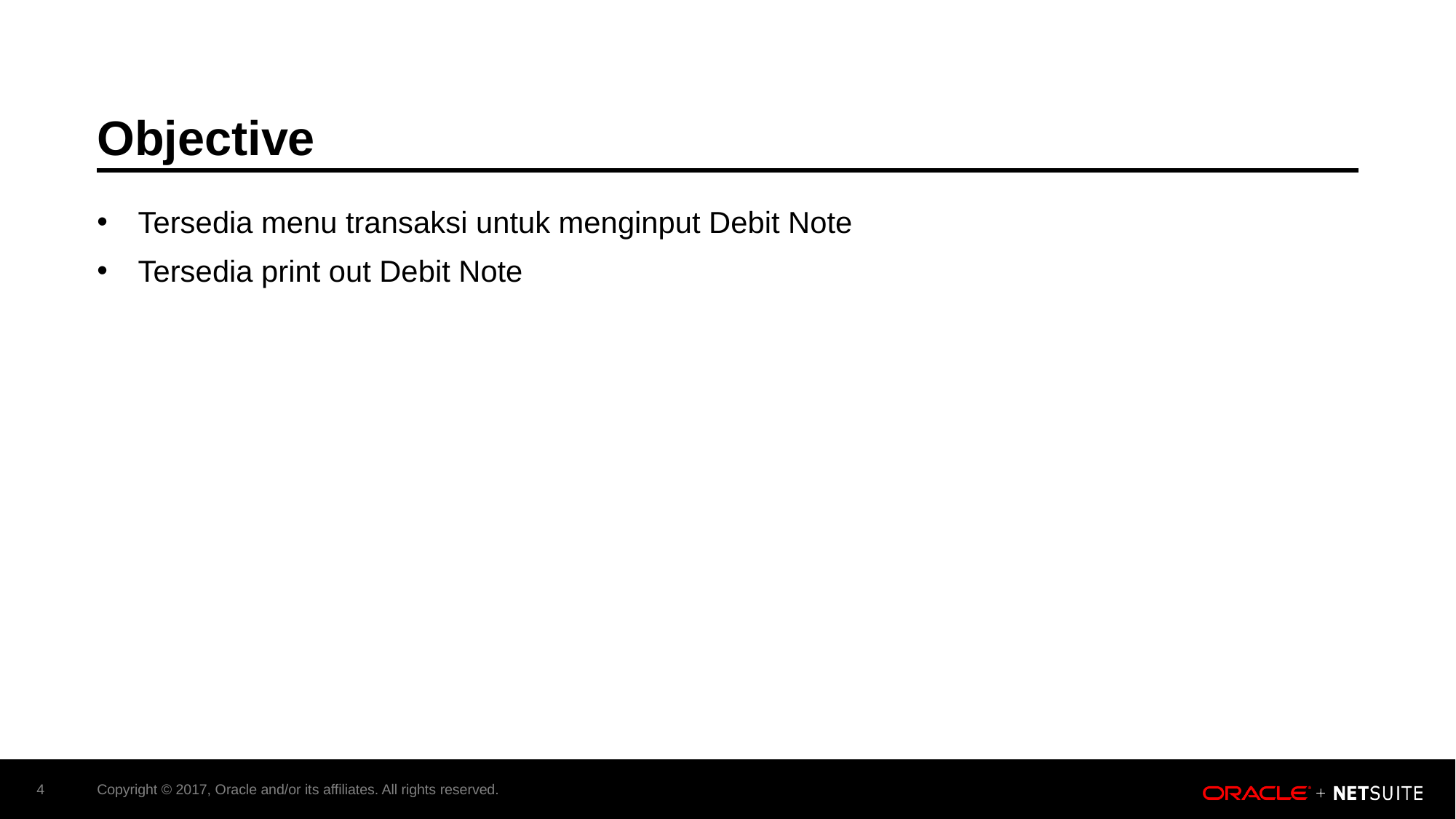

# Objective
Tersedia menu transaksi untuk menginput Debit Note
Tersedia print out Debit Note